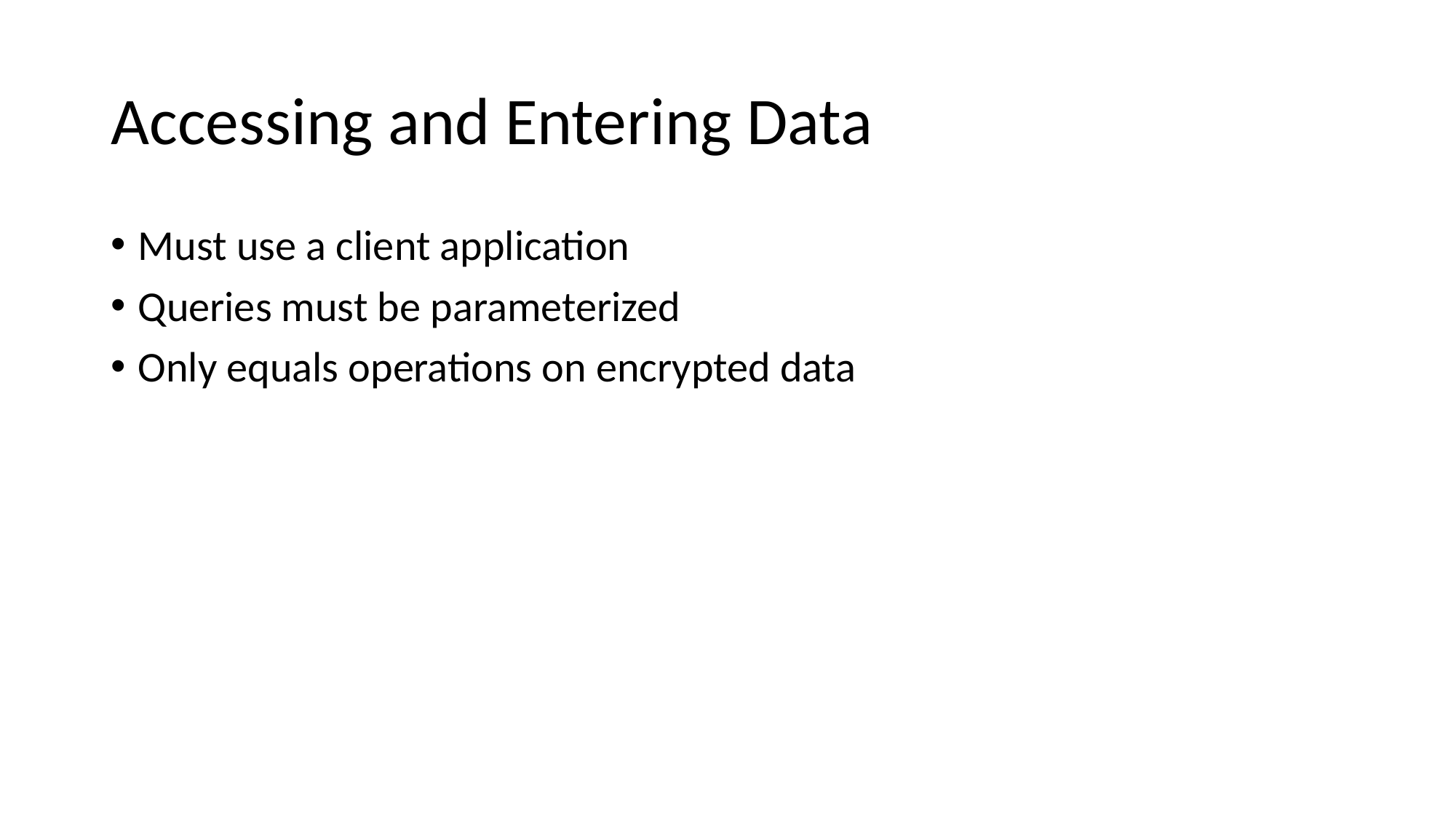

# Accessing and Entering Data
Must use a client application
Queries must be parameterized
Only equals operations on encrypted data